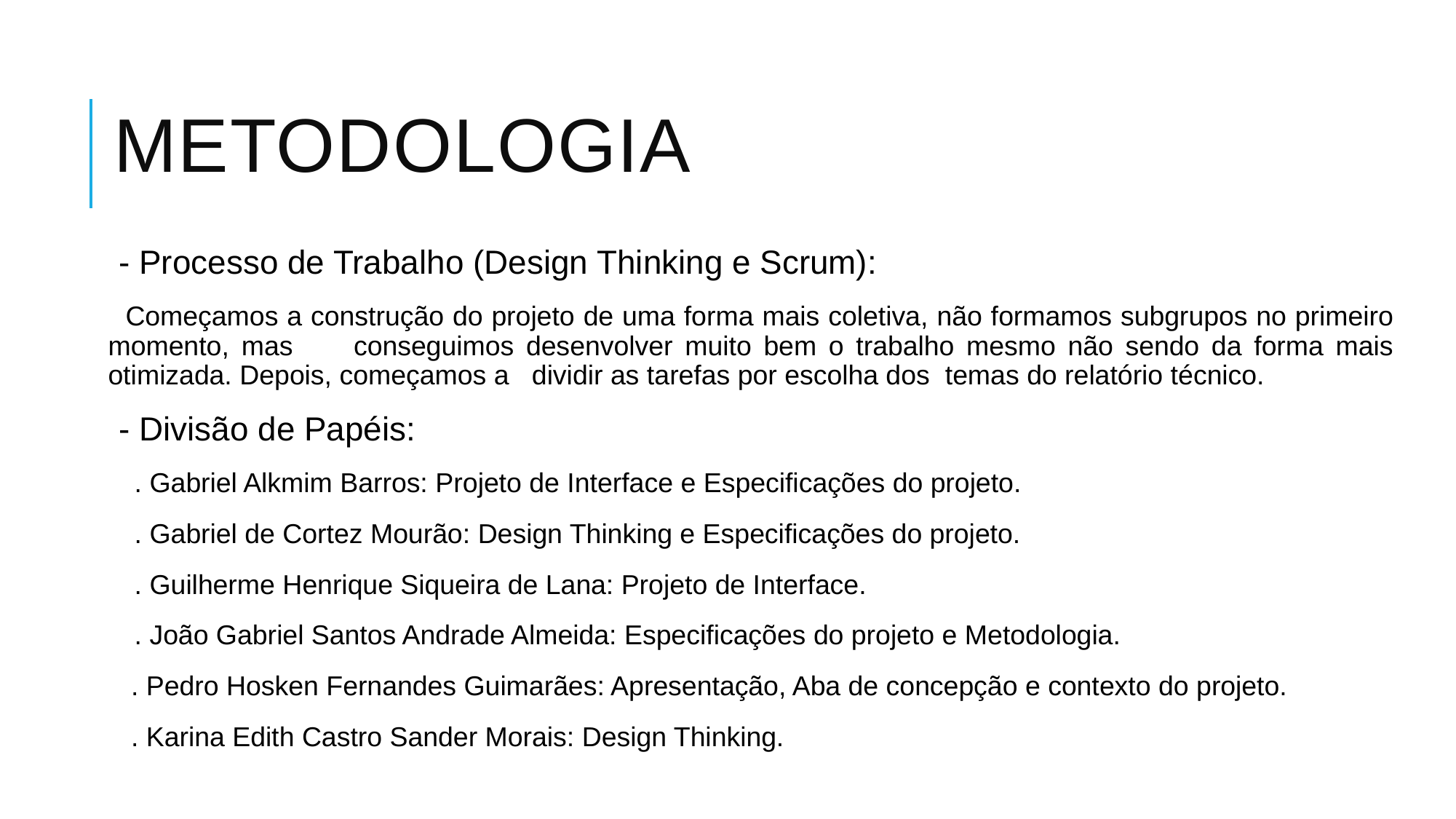

# Metodologia
- Processo de Trabalho (Design Thinking e Scrum):
  Começamos a construção do projeto de uma forma mais coletiva, não formamos subgrupos no primeiro momento, mas     conseguimos desenvolver muito bem o trabalho mesmo não sendo da forma mais otimizada. Depois, começamos a   dividir as tarefas por escolha dos  temas do relatório técnico.
- Divisão de Papéis:
  . Gabriel Alkmim Barros: Projeto de Interface e Especificações do projeto.
  . Gabriel de Cortez Mourão: Design Thinking e Especificações do projeto.
  . Guilherme Henrique Siqueira de Lana: Projeto de Interface.
  . João Gabriel Santos Andrade Almeida: Especificações do projeto e Metodologia.
   . Pedro Hosken Fernandes Guimarães: Apresentação, Aba de concepção e contexto do projeto.
   . Karina Edith Castro Sander Morais: Design Thinking.